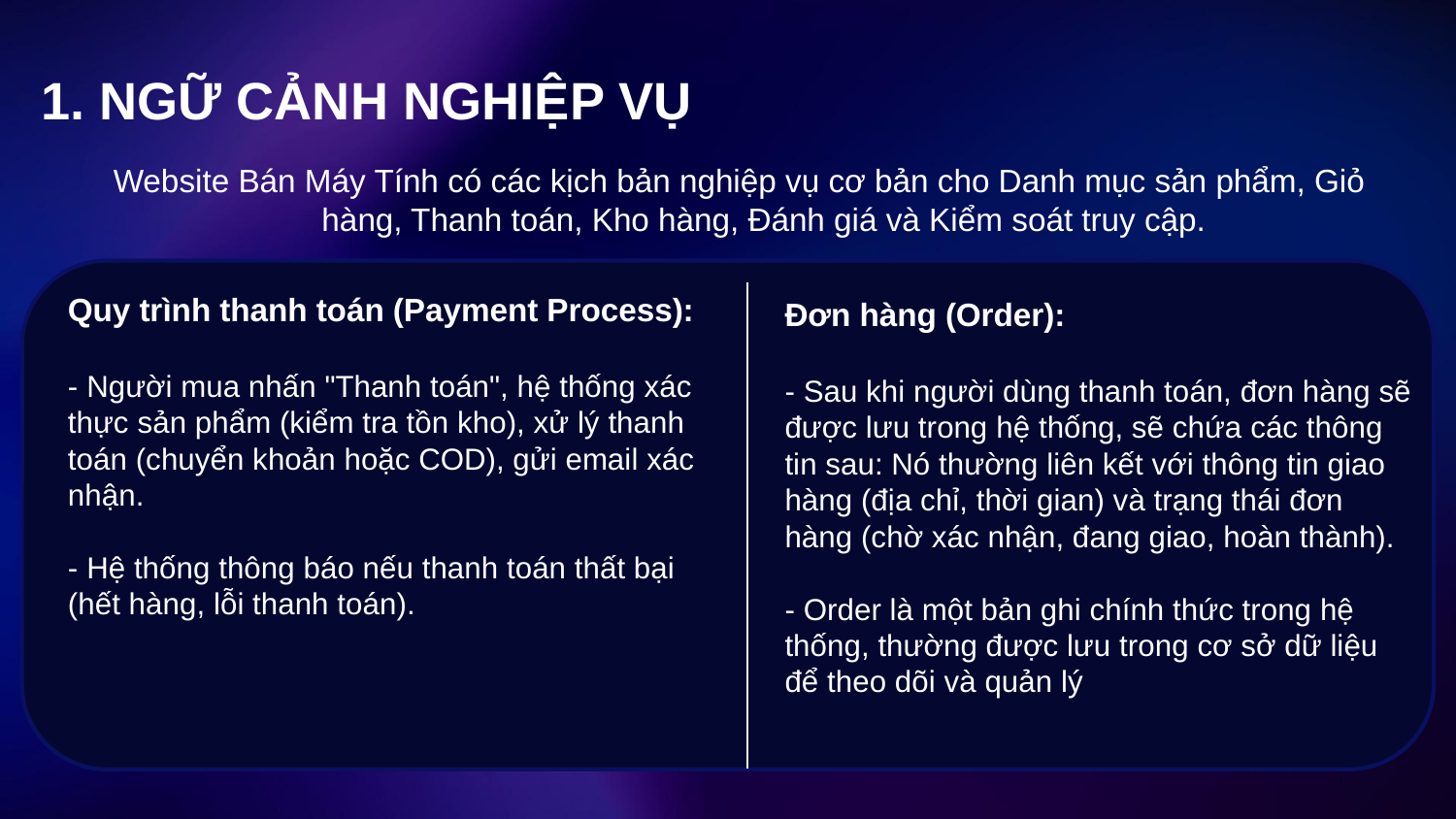

# 1. NGỮ CẢNH NGHIỆP VỤ
Website Bán Máy Tính có các kịch bản nghiệp vụ cơ bản cho Danh mục sản phẩm, Giỏ hàng, Thanh toán, Kho hàng, Đánh giá và Kiểm soát truy cập.

Quy trình thanh toán (Payment Process):

- Người mua nhấn "Thanh toán", hệ thống xác thực sản phẩm (kiểm tra tồn kho), xử lý thanh toán (chuyển khoản hoặc COD), gửi email xác nhận.

- Hệ thống thông báo nếu thanh toán thất bại (hết hàng, lỗi thanh toán).

Đơn hàng (Order):

- Sau khi người dùng thanh toán, đơn hàng sẽ được lưu trong hệ thống, sẽ chứa các thông tin sau: Nó thường liên kết với thông tin giao hàng (địa chỉ, thời gian) và trạng thái đơn hàng (chờ xác nhận, đang giao, hoàn thành).

- Order là một bản ghi chính thức trong hệ thống, thường được lưu trong cơ sở dữ liệu để theo dõi và quản lý